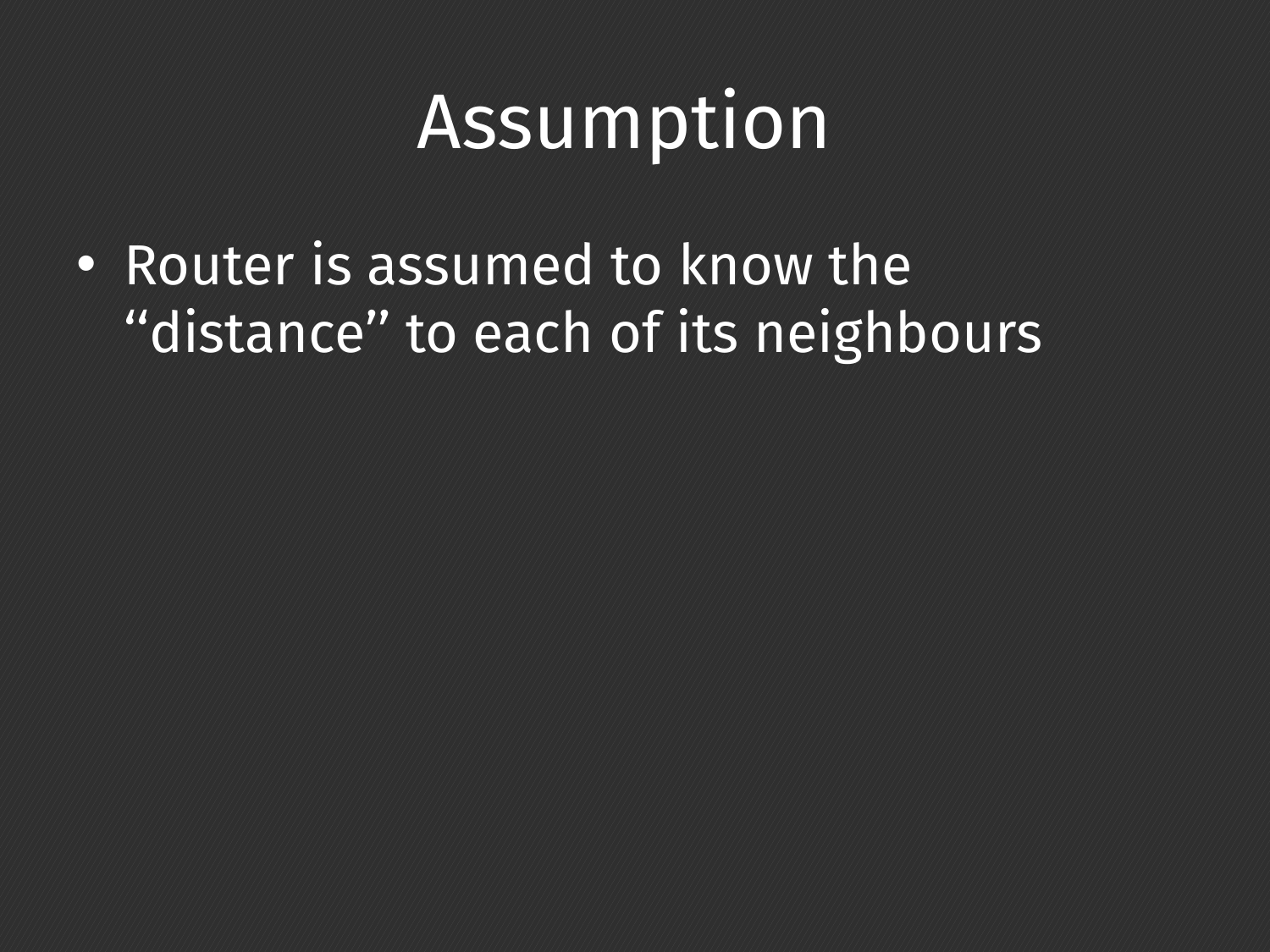

# Assumption
Router is assumed to know the ‘‘distance’’ to each of its neighbours